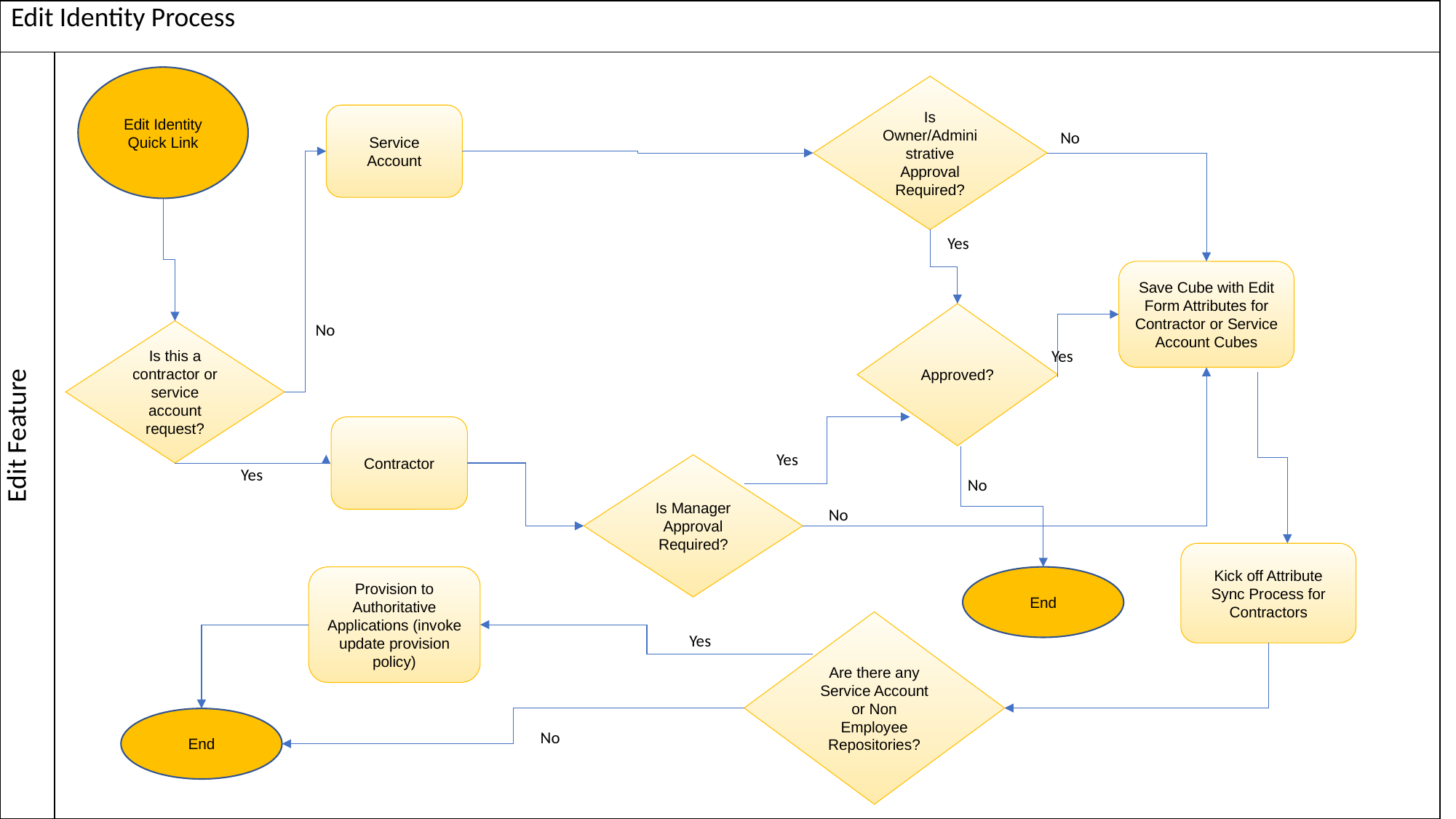

| Edit Identity Process |  |
| --- | --- |
| Edit Feature |  |
Edit Identity Quick Link
Is Owner/Administrative Approval Required?
Service Account
No
Yes
Save Cube with Edit Form Attributes for Contractor or Service Account Cubes
Approved?
No
Is this a contractor or service account request?
Yes
Contractor
Yes
Yes
Is Manager Approval Required?
No
No
Kick off Attribute Sync Process for Contractors
Provision to Authoritative Applications (invoke update provision policy)
End
Are there any Service Account or Non Employee Repositories?
Yes
End
No